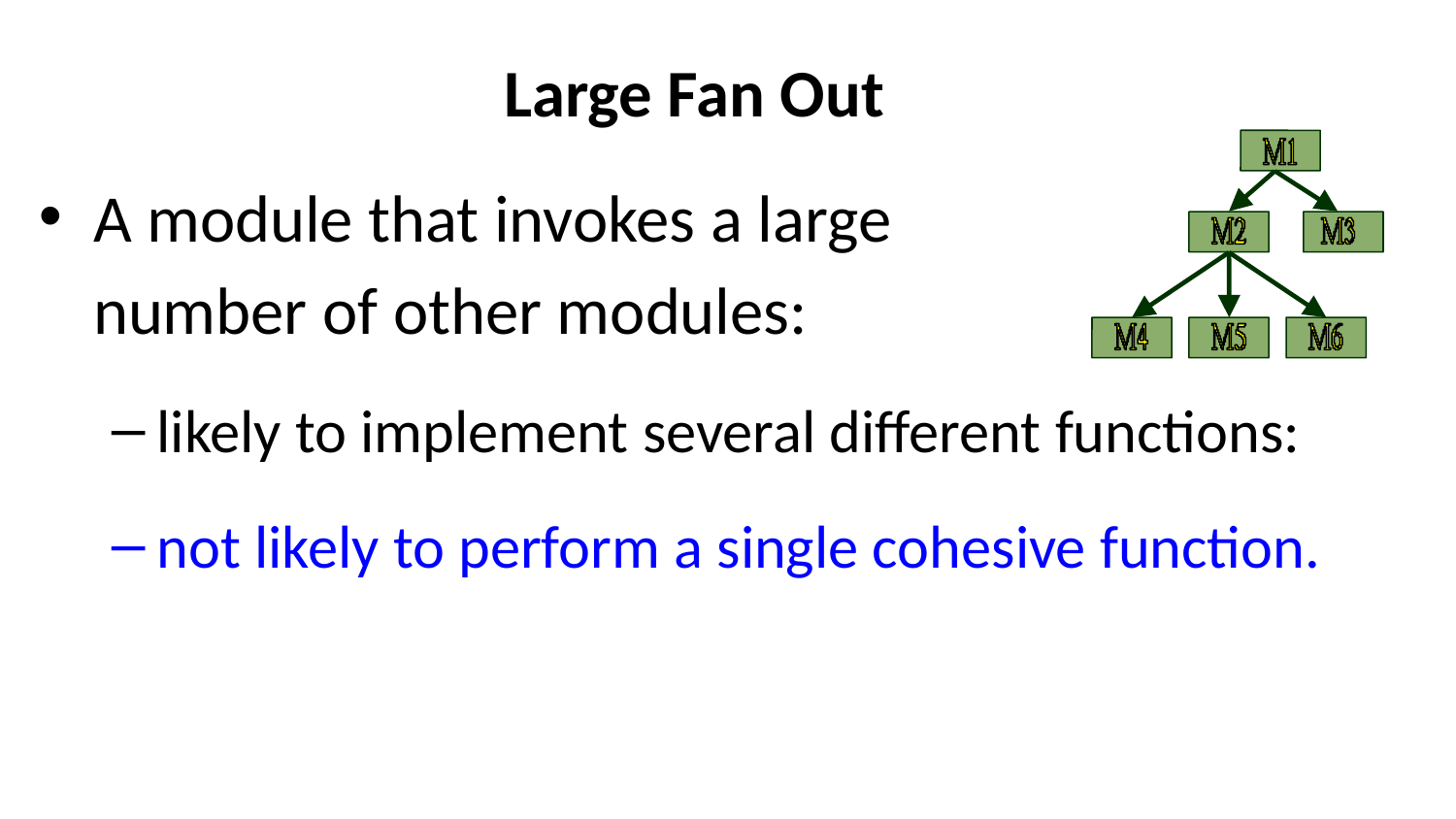

# Large Fan Out

A module that invokes a large                           number of other modules:
likely to implement several different functions:
not likely to perform a single cohesive function.